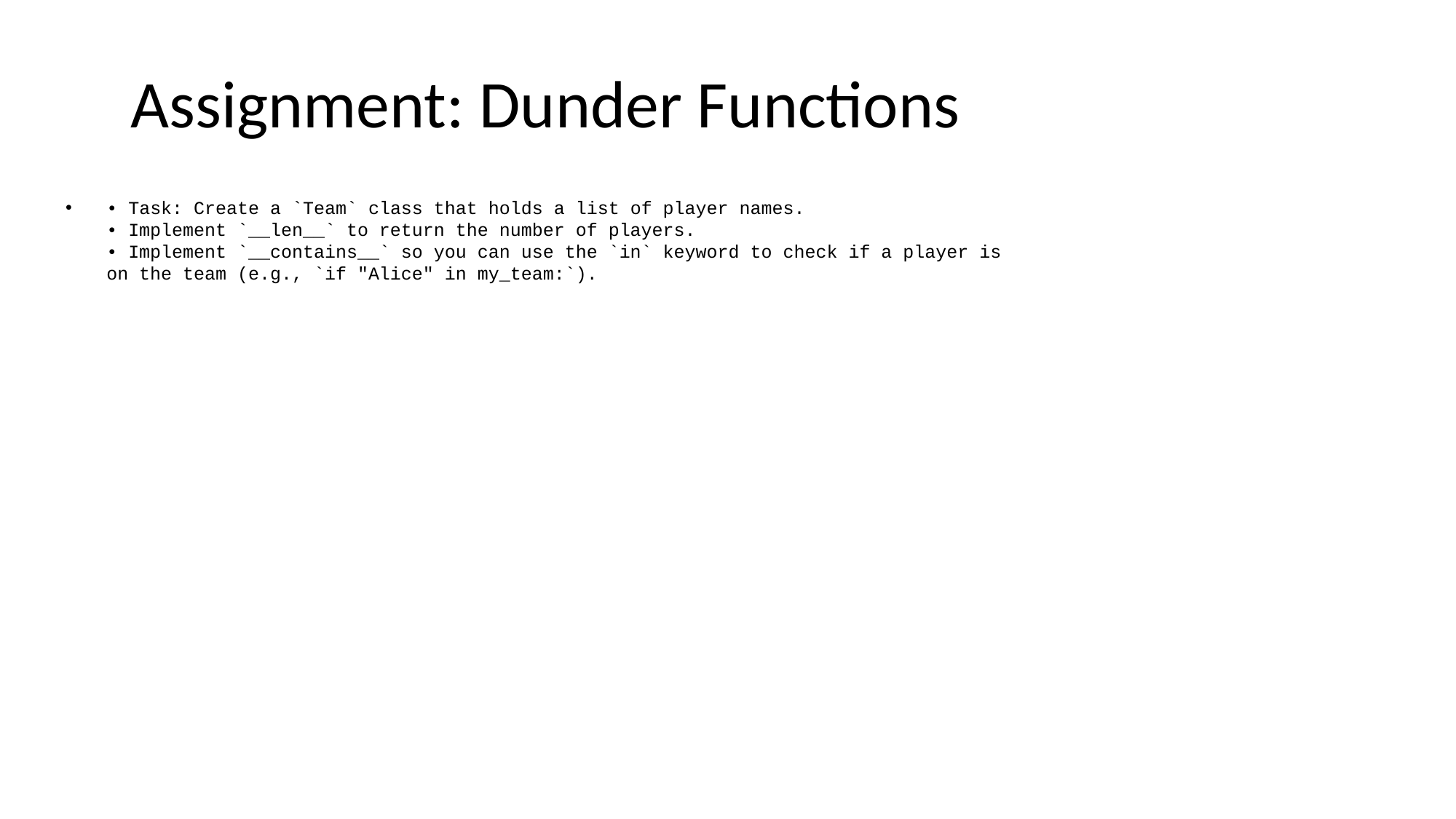

# Assignment: Dunder Functions
• Task: Create a `Team` class that holds a list of player names.
• Implement `__len__` to return the number of players.
• Implement `__contains__` so you can use the `in` keyword to check if a player is on the team (e.g., `if "Alice" in my_team:`).